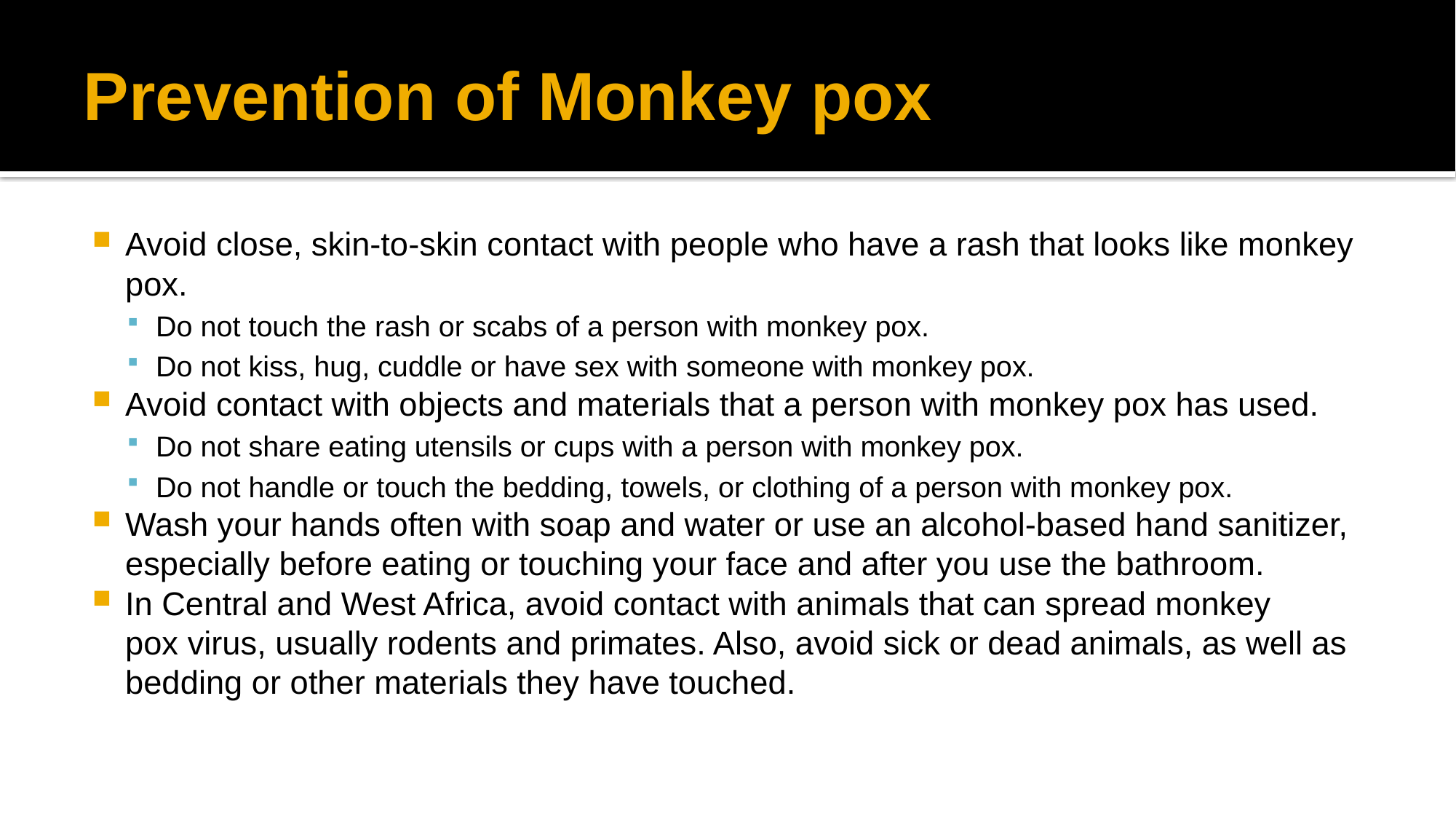

# Prevention of Monkey pox
Avoid close, skin-to-skin contact with people who have a rash that looks like monkey pox.
Do not touch the rash or scabs of a person with monkey pox.
Do not kiss, hug, cuddle or have sex with someone with monkey pox.
Avoid contact with objects and materials that a person with monkey pox has used.
Do not share eating utensils or cups with a person with monkey pox.
Do not handle or touch the bedding, towels, or clothing of a person with monkey pox.
Wash your hands often with soap and water or use an alcohol-based hand sanitizer, especially before eating or touching your face and after you use the bathroom.
In Central and West Africa, avoid contact with animals that can spread monkey pox virus, usually rodents and primates. Also, avoid sick or dead animals, as well as bedding or other materials they have touched.